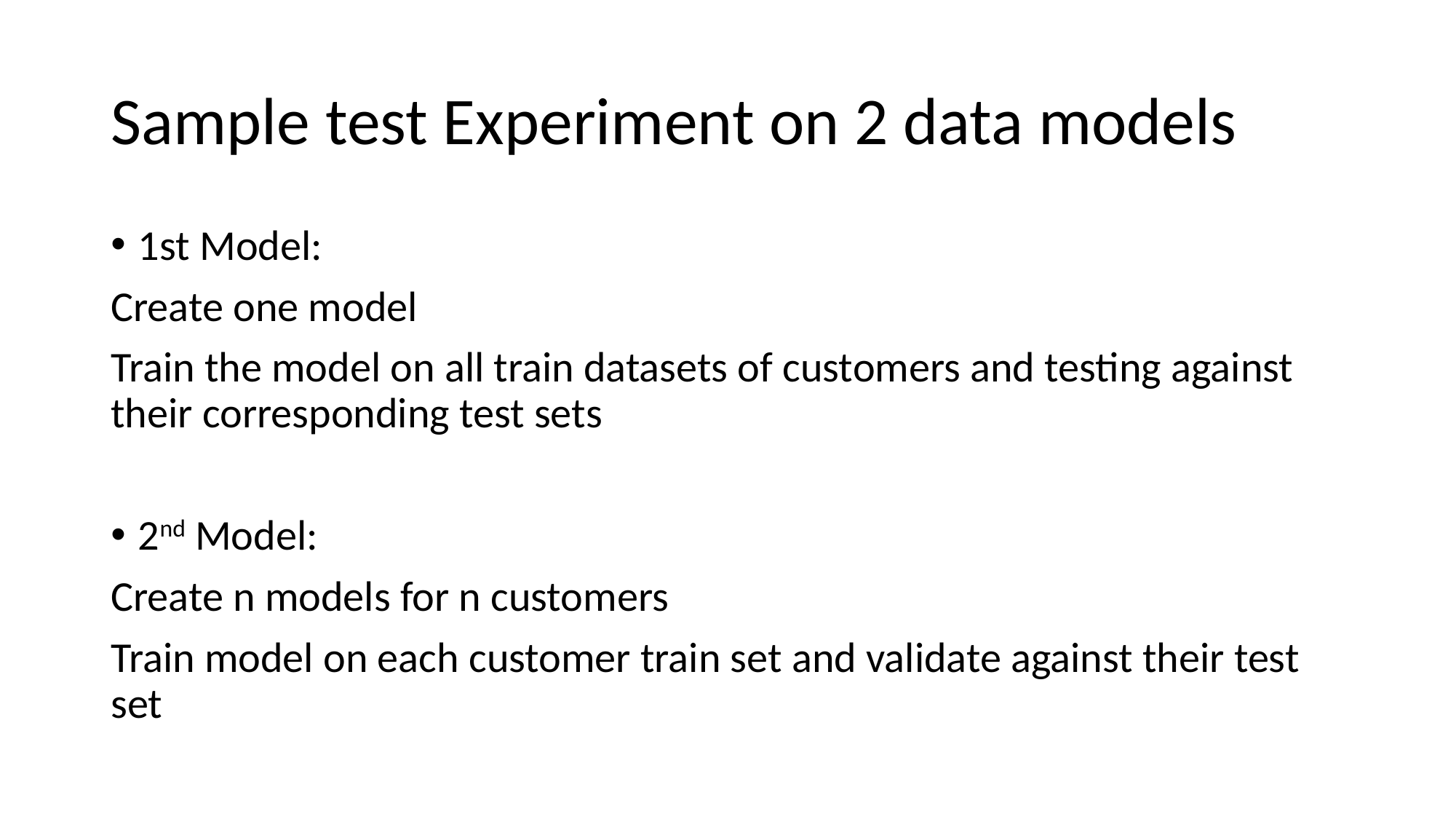

# Sample test Experiment on 2 data models
1st Model:
Create one model
Train the model on all train datasets of customers and testing against their corresponding test sets

2nd Model:
Create n models for n customers
Train model on each customer train set and validate against their test set